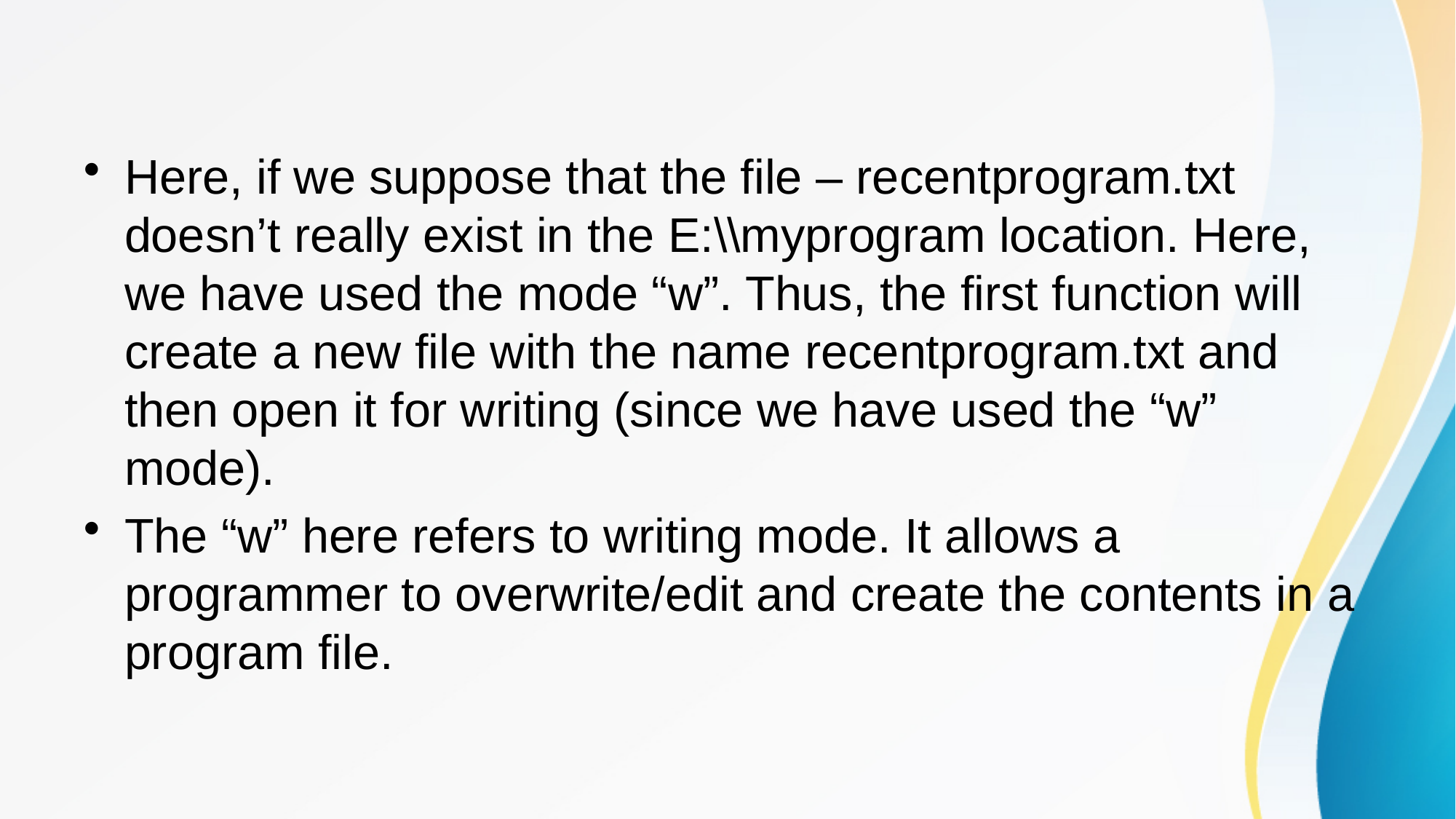

#
Here, if we suppose that the file – recentprogram.txt doesn’t really exist in the E:\\myprogram location. Here, we have used the mode “w”. Thus, the first function will create a new file with the name recentprogram.txt and then open it for writing (since we have used the “w” mode).
The “w” here refers to writing mode. It allows a programmer to overwrite/edit and create the contents in a program file.